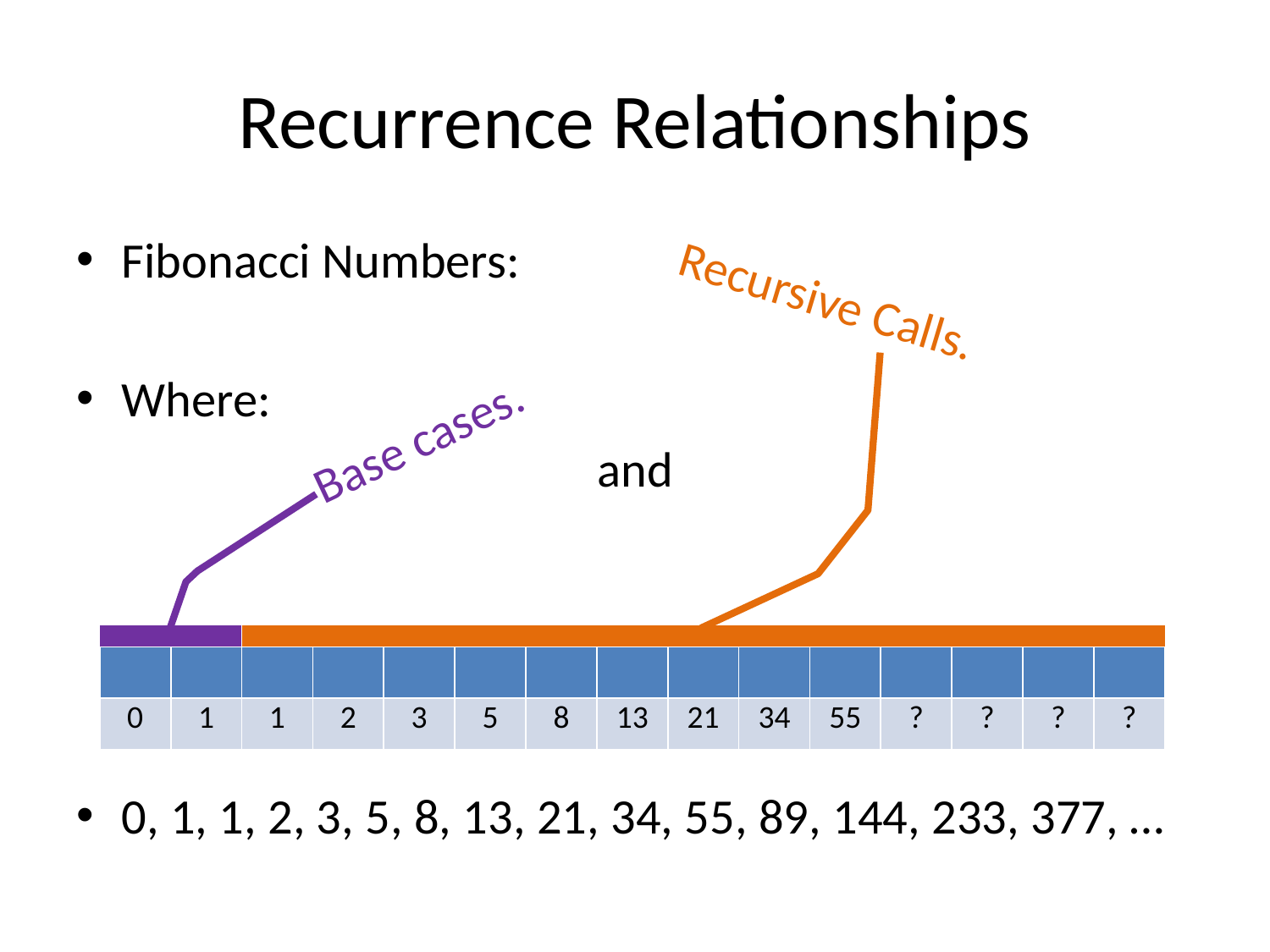

# Recurrence Relationships

Fibonacci Numbers:

Where:
 and

0, 1, 1, 2, 3, 5, 8, 13, 21, 34, 55, 89, 144, 233, 377, …
Recursive Calls.
Base cases.

|  |  |  |  |  |  |  |  |  |  |  |  |  |  |  |
| --- | --- | --- | --- | --- | --- | --- | --- | --- | --- | --- | --- | --- | --- | --- |
| 0 | 1 | 1 | 2 | 3 | 5 | 8 | 13 | 21 | 34 | 55 | ? | ? | ? | ? |